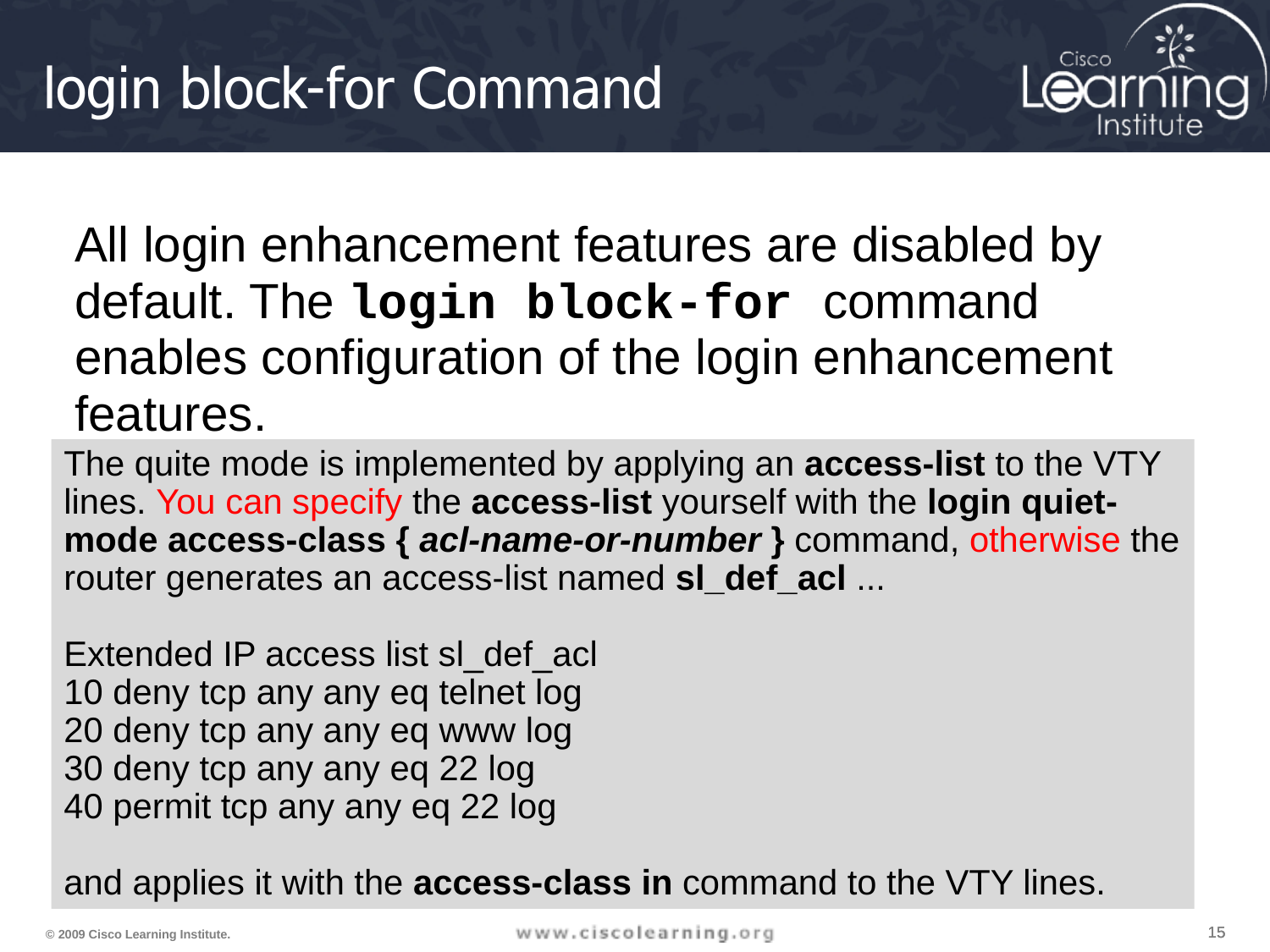

login block-for Command
All login enhancement features are disabled by default. The login block-for command enables configuration of the login enhancement features.
The login block-for feature monitors login device activity and operates in two modes:
Normal-Mode (Watch-Mode) —The router keeps count of the number of failed login attempts within an identified amount of time.
Quiet-Mode (Quiet Period) — If the number of failed logins exceeds the configured threshold, all login attempts made using Telnet, SSH, and HTTP are denied.
The quite mode is implemented by applying an access-list to the VTY lines. You can specify the access-list yourself with the login quiet-mode access-class { acl-name-or-number } command, otherwise the router generates an access-list named sl_def_acl ...

Extended IP access list sl_def_acl
10 deny tcp any any eq telnet log
20 deny tcp any any eq www log
30 deny tcp any any eq 22 log
40 permit tcp any any eq 22 log

and applies it with the access-class in command to the VTY lines.